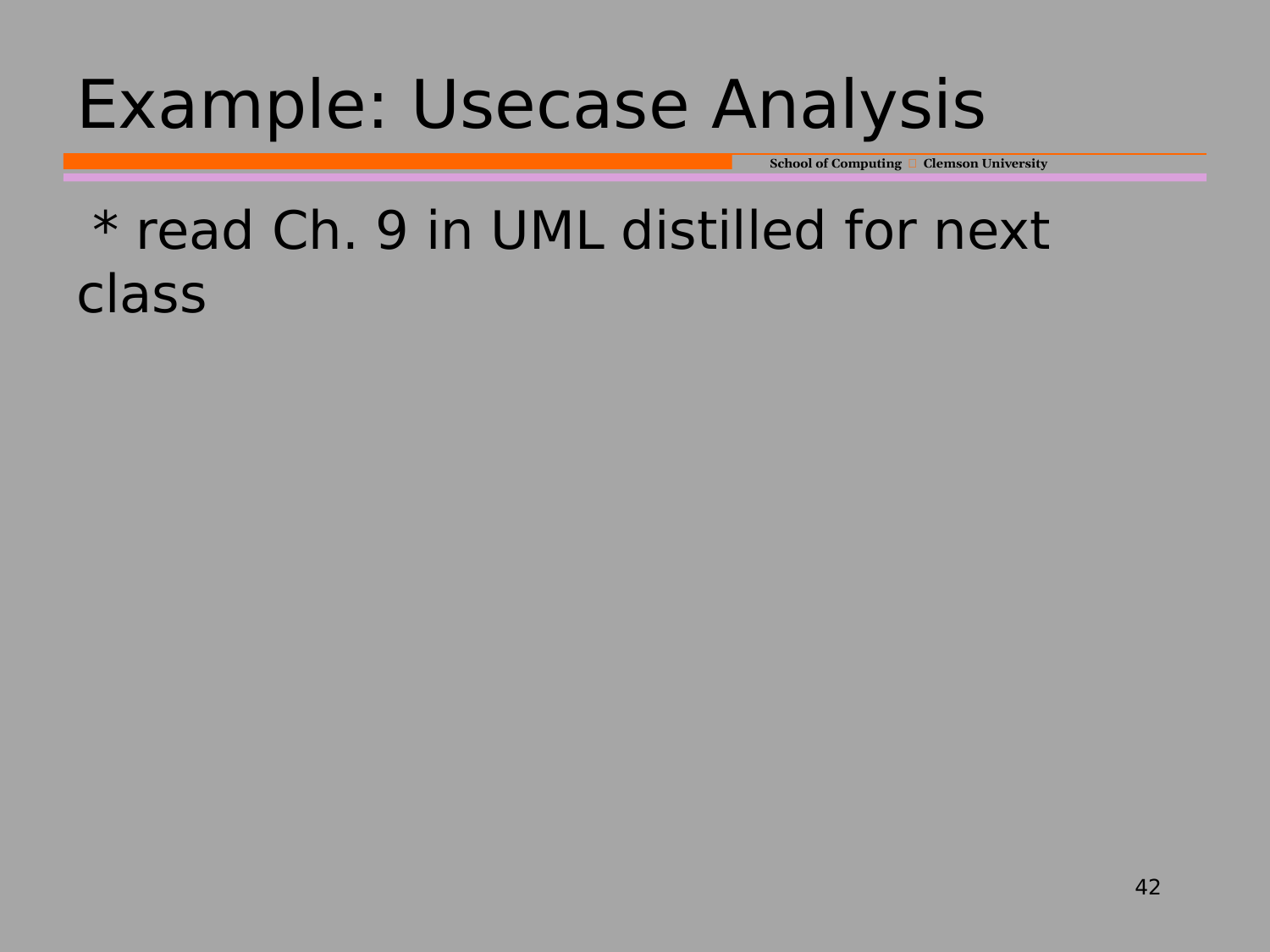

# Example: Usecase Analysis
 * read Ch. 9 in UML distilled for next class
42